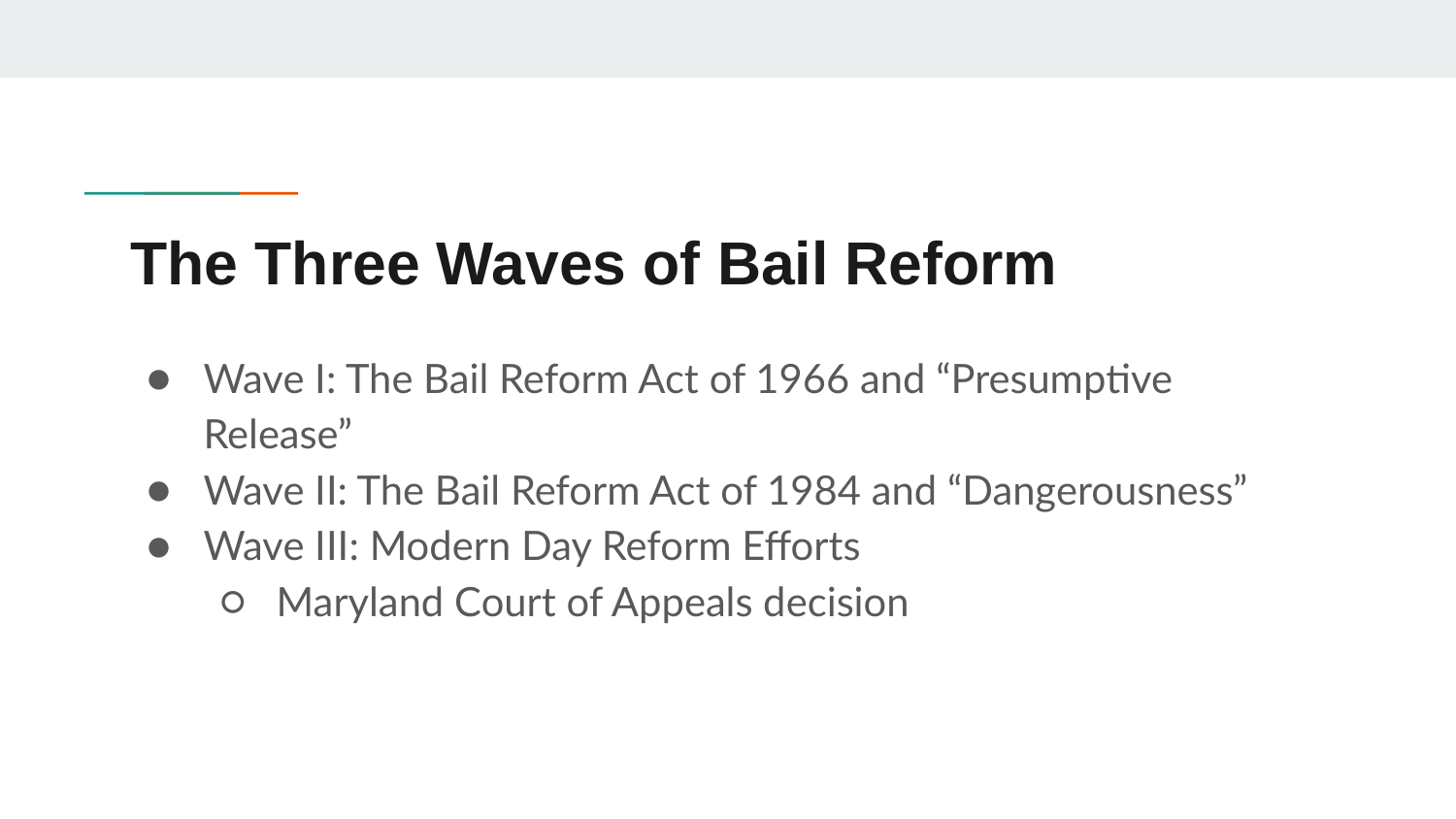

# The Three Waves of Bail Reform
Wave I: The Bail Reform Act of 1966 and “Presumptive Release”
Wave II: The Bail Reform Act of 1984 and “Dangerousness”
Wave III: Modern Day Reform Efforts
Maryland Court of Appeals decision